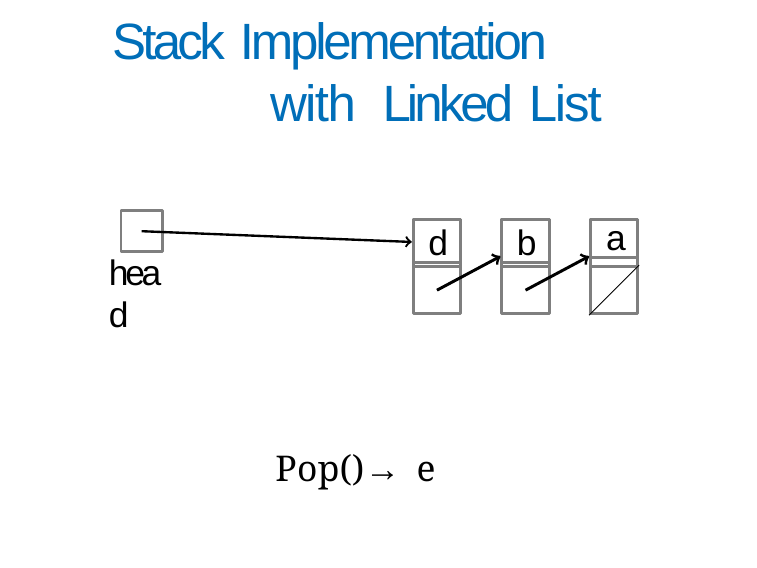

# Stack Implementation with  Linked List

d

b

a

head

Pop()→ e